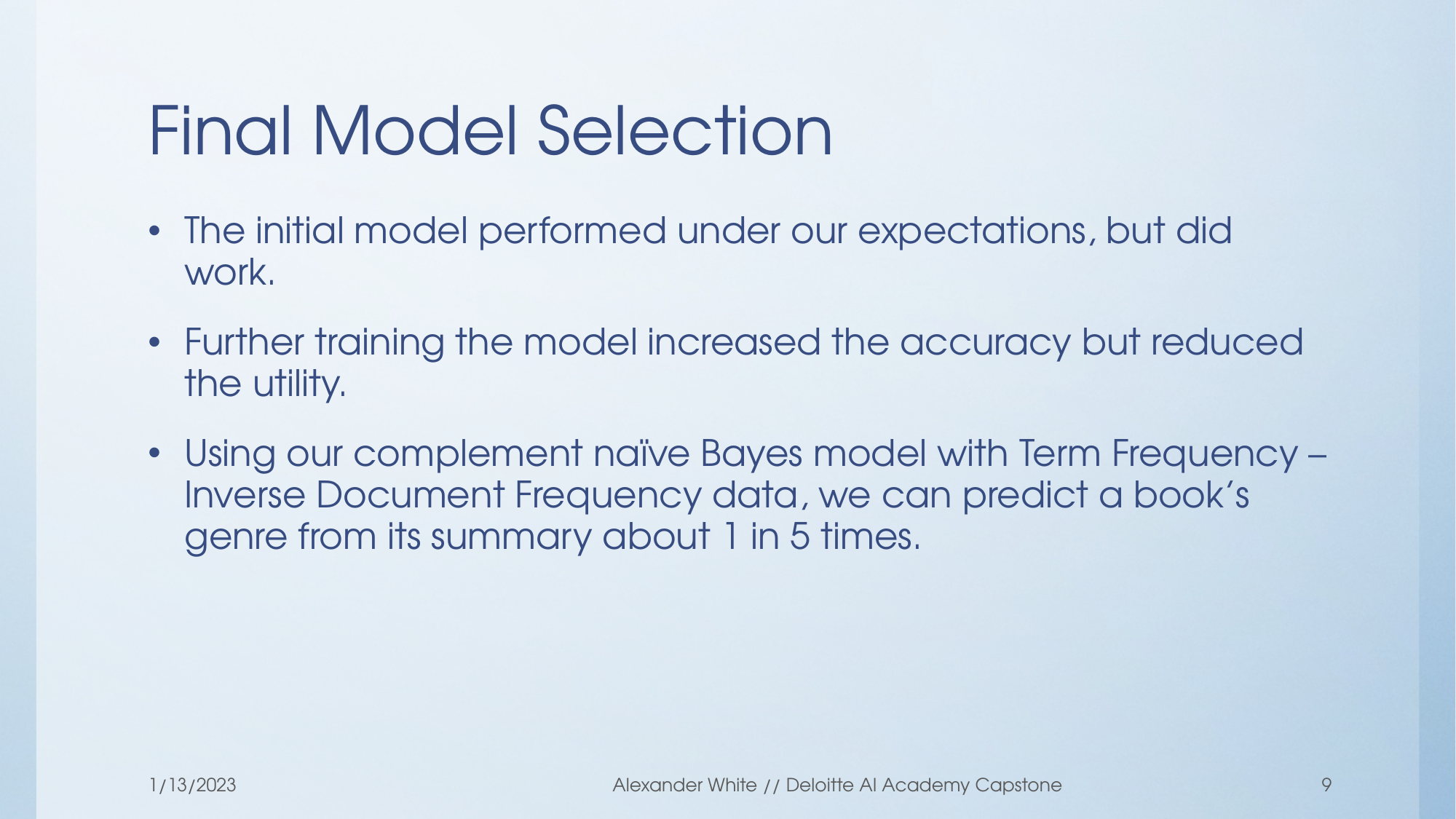

# Final Model Selection
The initial model performed under our expectations, but did work.
Further training the model increased the accuracy but reduced the utility.
Using our complement naïve Bayes model with Term Frequency – Inverse Document Frequency data, we can predict a book’s genre from its summary about 1 in 5 times.
1/13/2023
Alexander White // Deloitte AI Academy Capstone
9